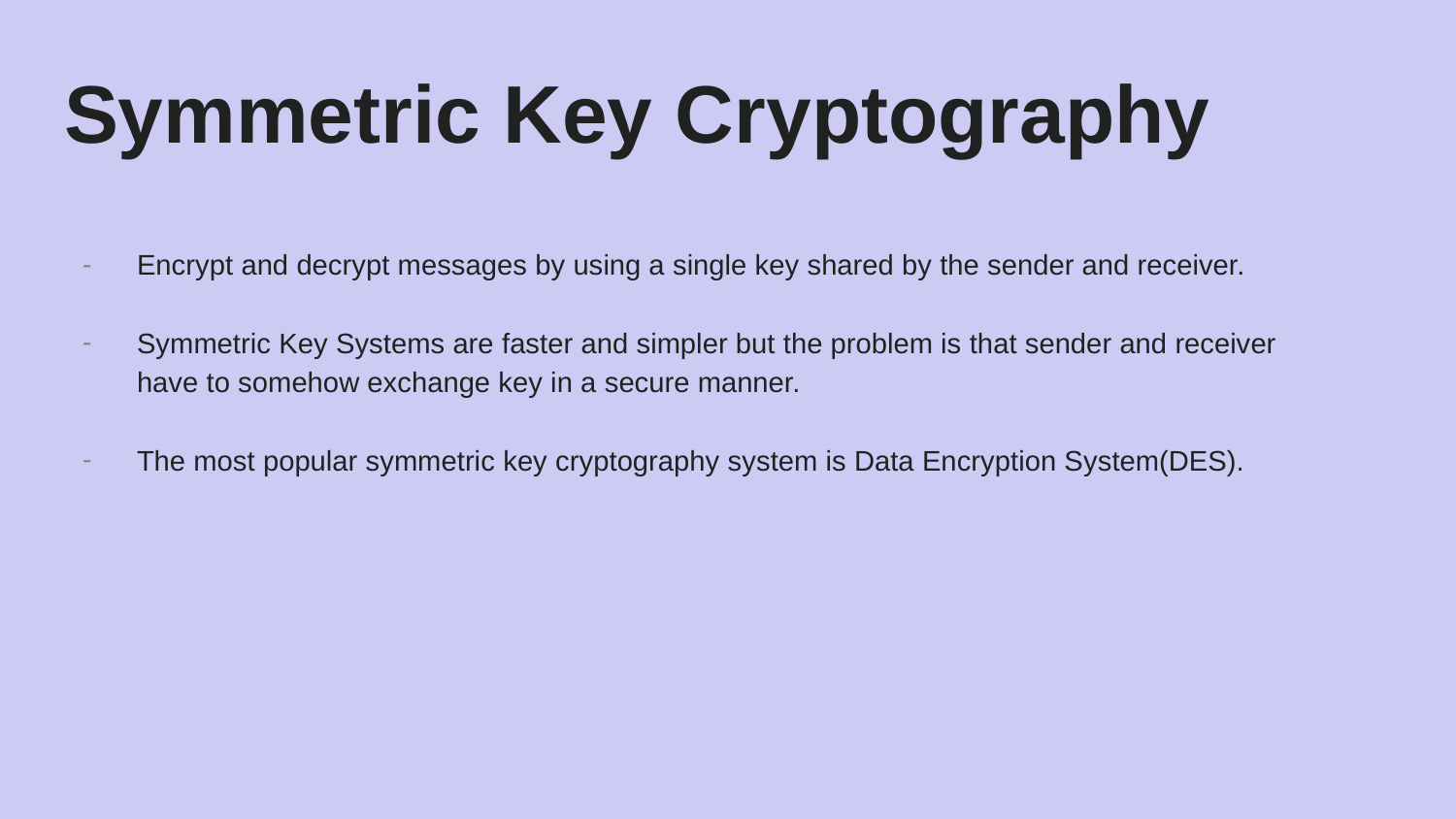

# Symmetric Key Cryptography
Encrypt and decrypt messages by using a single key shared by the sender and receiver.

Symmetric Key Systems are faster and simpler but the problem is that sender and receiver have to somehow exchange key in a secure manner.

The most popular symmetric key cryptography system is Data Encryption System(DES).